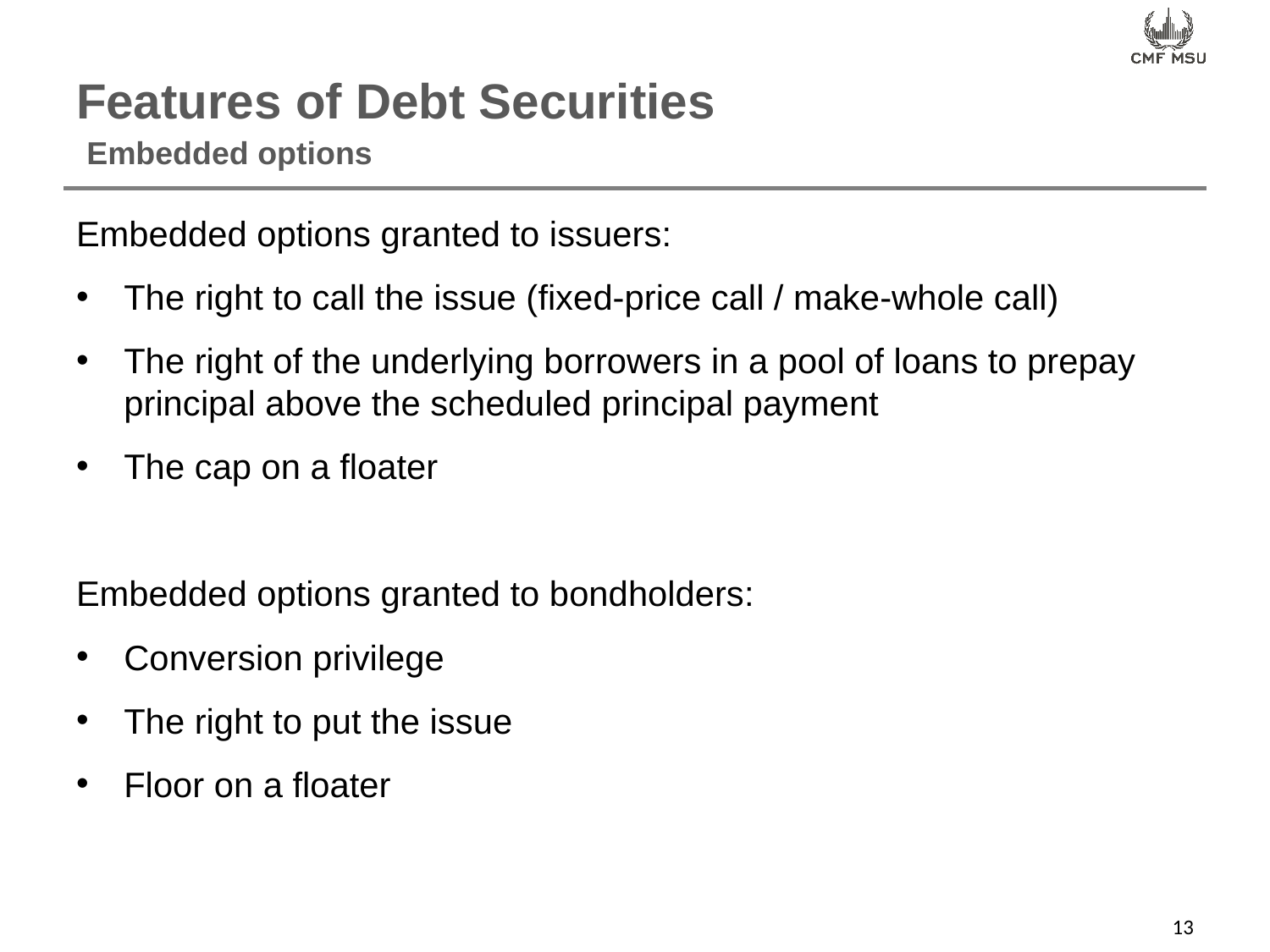

# Features of Debt Securities
Embedded options
Embedded options granted to issuers:
The right to call the issue (fixed-price call / make-whole call)
The right of the underlying borrowers in a pool of loans to prepay principal above the scheduled principal payment
The cap on a floater

Embedded options granted to bondholders:
Conversion privilege
The right to put the issue
Floor on a floater
13